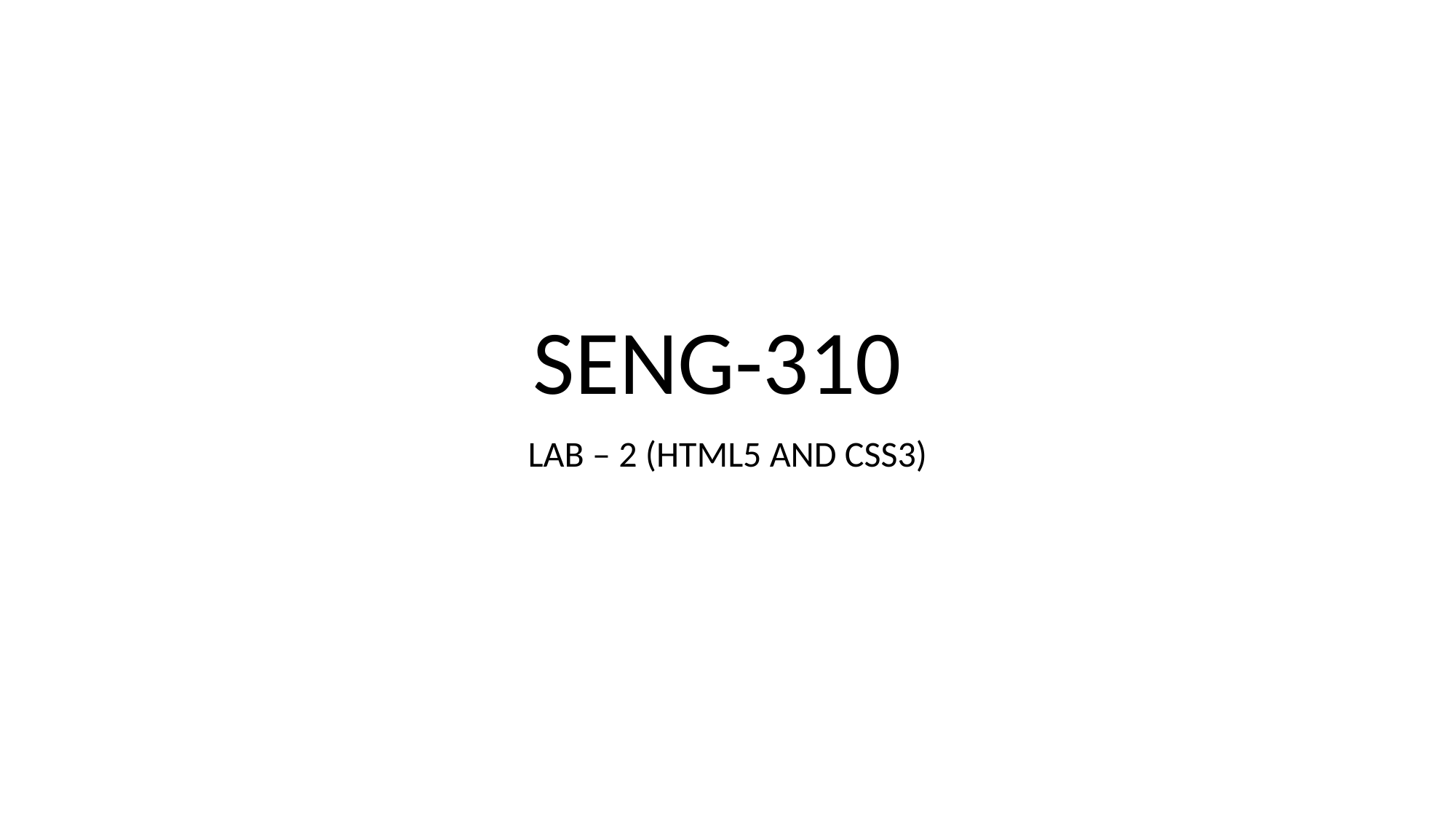

# SENG-310
LAB – 2 (HTML5 AND CSS3)